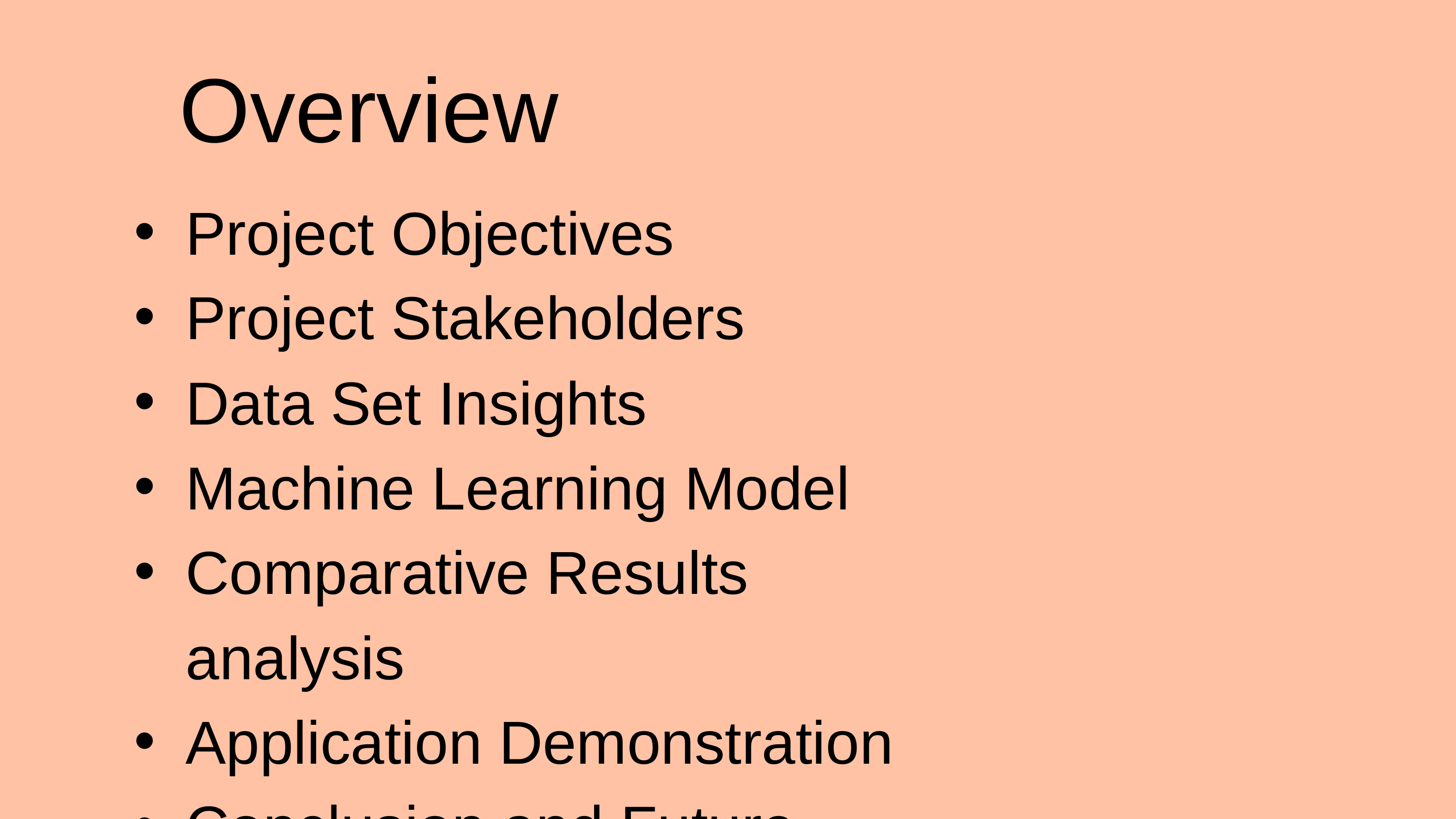

Overview
Project Objectives
Project Stakeholders
Data Set Insights
Machine Learning Model
Comparative Results analysis
Application Demonstration
Conclusion and Future Scope